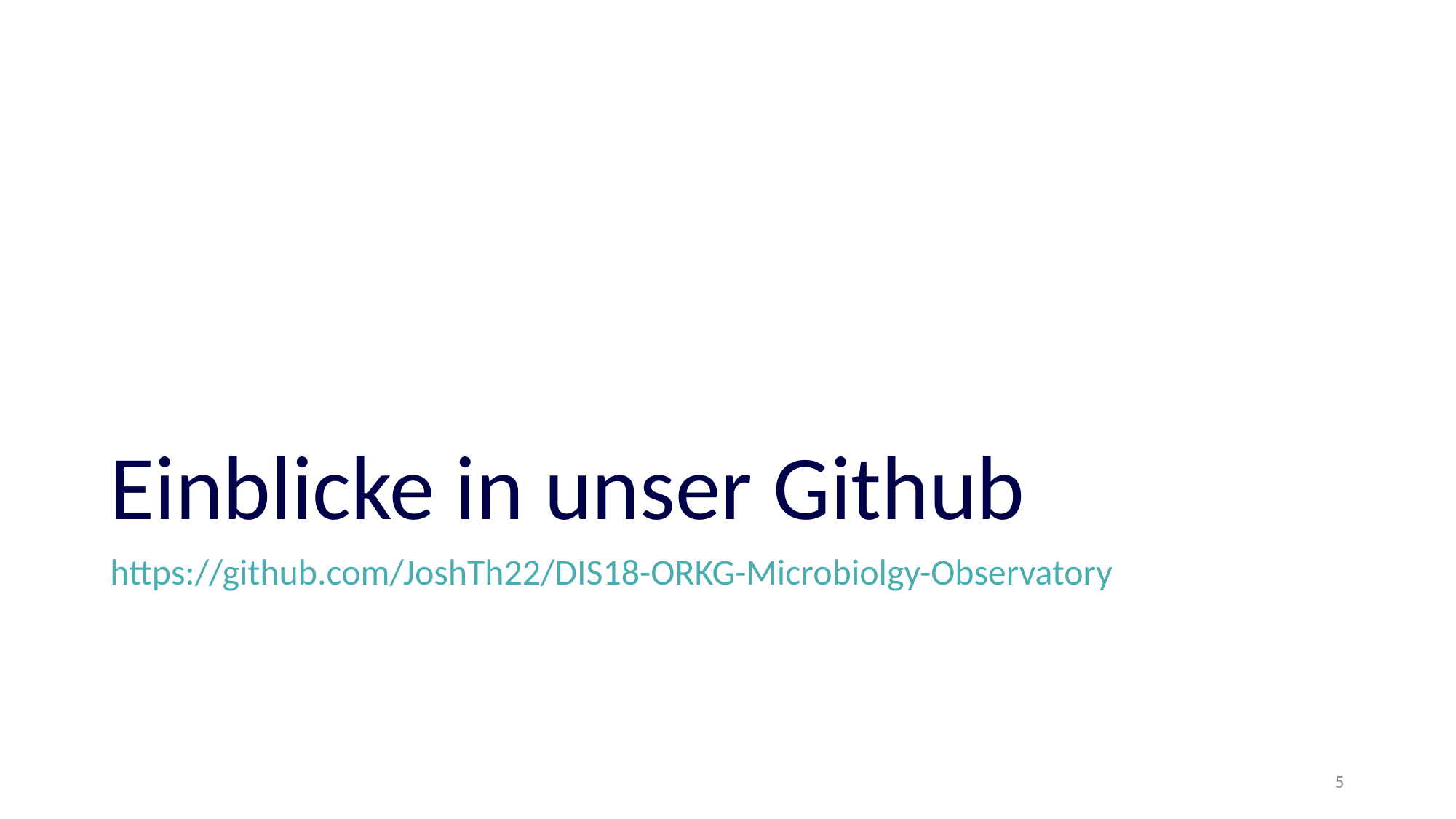

# Einblicke in unser Github
https://github.com/JoshTh22/DIS18-ORKG-Microbiolgy-Observatory
5